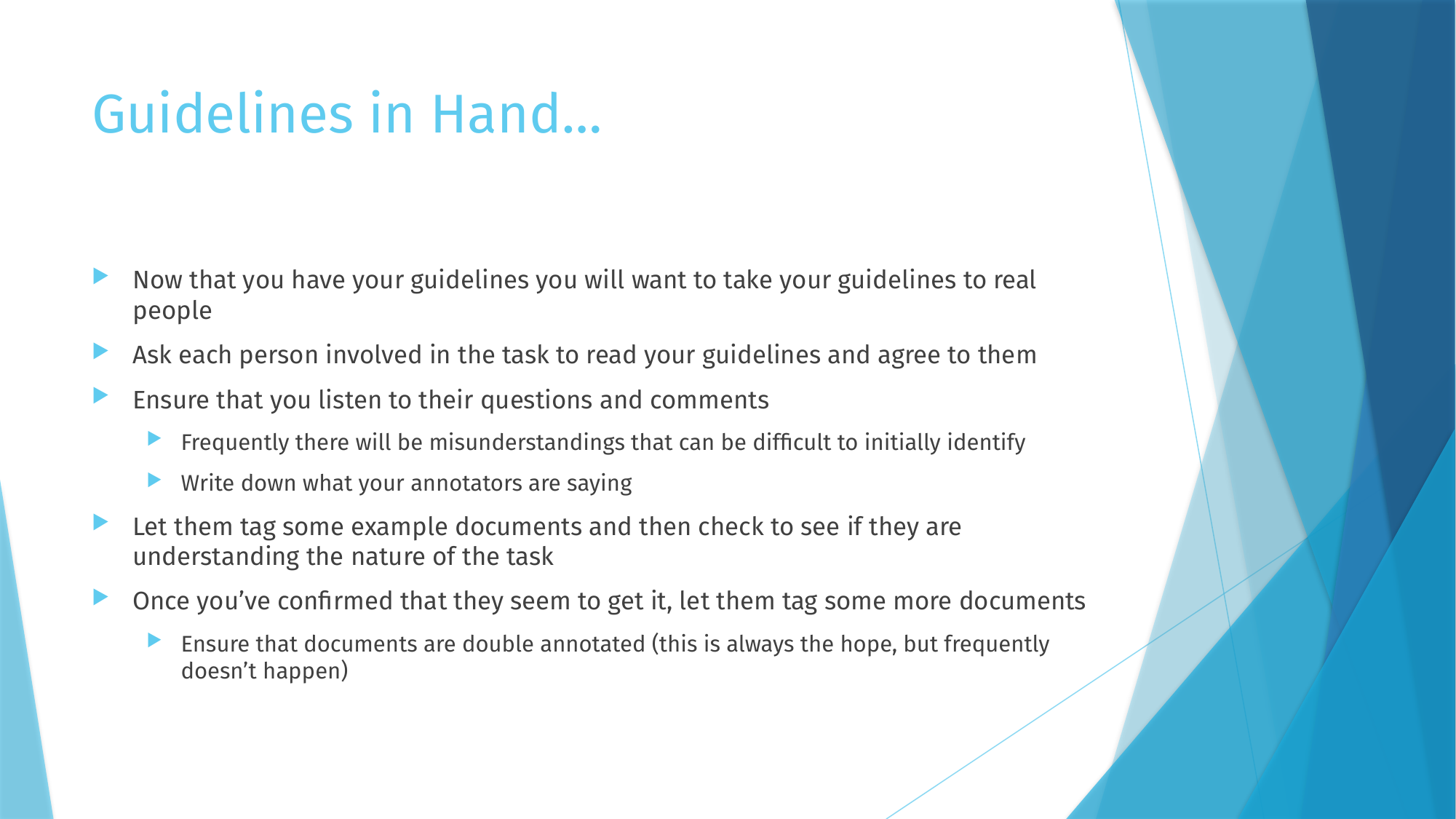

# Guidelines in Hand…
Now that you have your guidelines you will want to take your guidelines to real people
Ask each person involved in the task to read your guidelines and agree to them
Ensure that you listen to their questions and comments
Frequently there will be misunderstandings that can be difficult to initially identify
Write down what your annotators are saying
Let them tag some example documents and then check to see if they are understanding the nature of the task
Once you’ve confirmed that they seem to get it, let them tag some more documents
Ensure that documents are double annotated (this is always the hope, but frequently doesn’t happen)